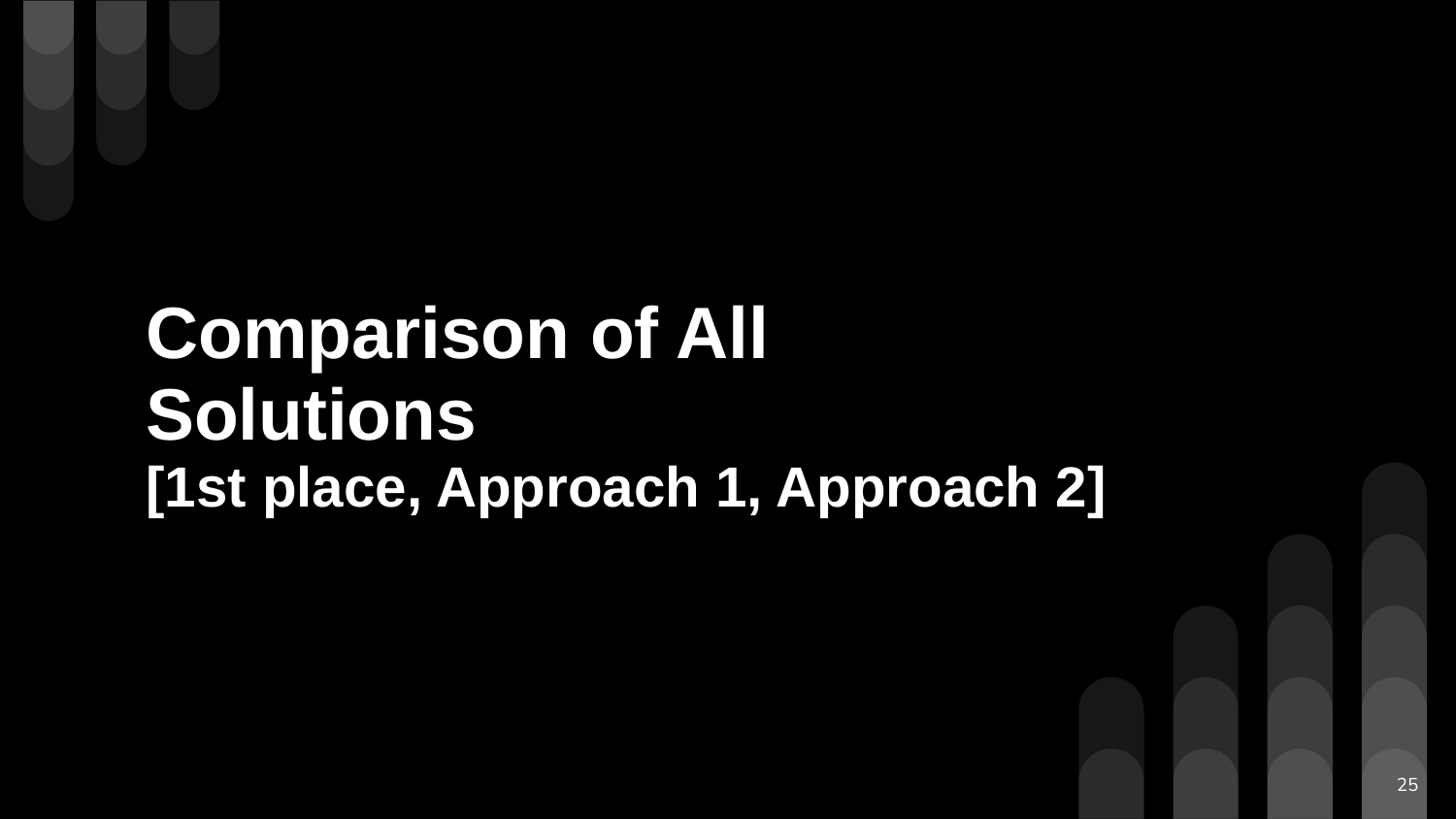

# Comparison of All Solutions
[1st place, Approach 1, Approach 2]
25